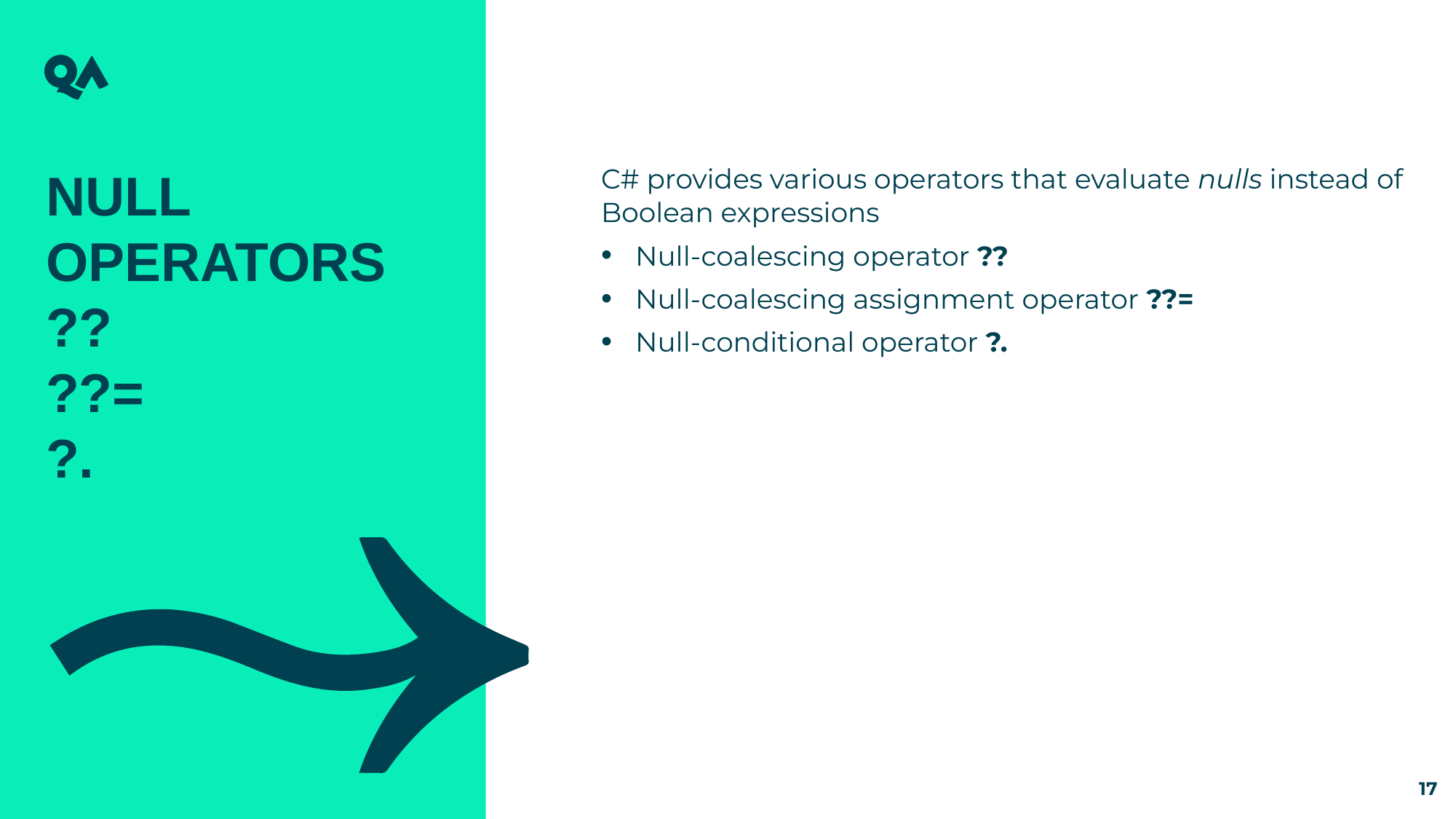

Null operators
??
??=
?.
C# provides various operators that evaluate nulls instead of Boolean expressions
Null-coalescing operator ??
Null-coalescing assignment operator ??=
Null-conditional operator ?.

17